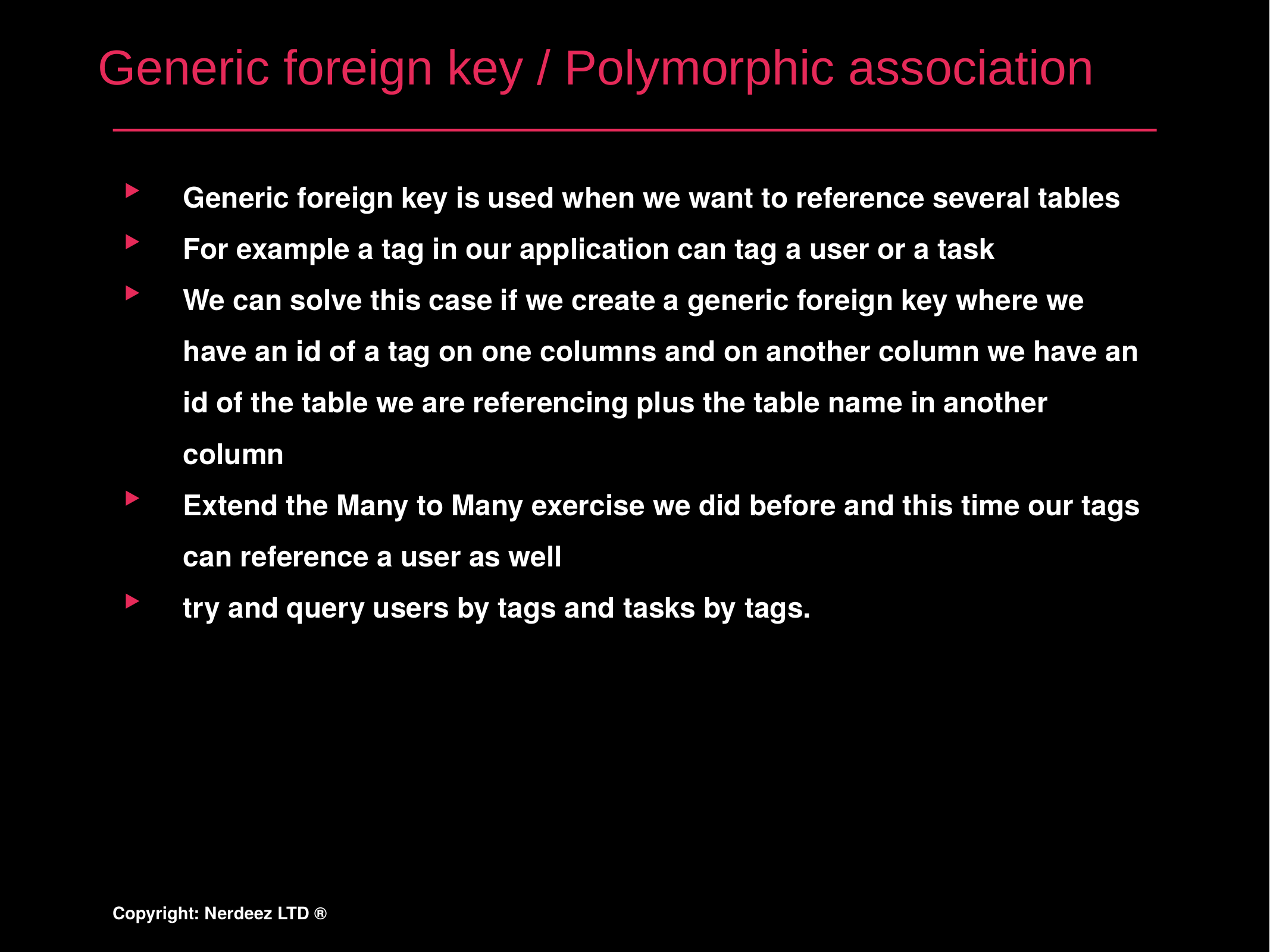

# Generic foreign key / Polymorphic association

Generic foreign key is used when we want to reference several tables
For example a tag in our application can tag a user or a task
We can solve this case if we create a generic foreign key where we have an id of a tag on one columns and on another column we have an id of the table we are referencing plus the table name in another column
Extend the Many to Many exercise we did before and this time our tags can reference a user as well
try and query users by tags and tasks by tags.

Copyright: Nerdeez LTD ®